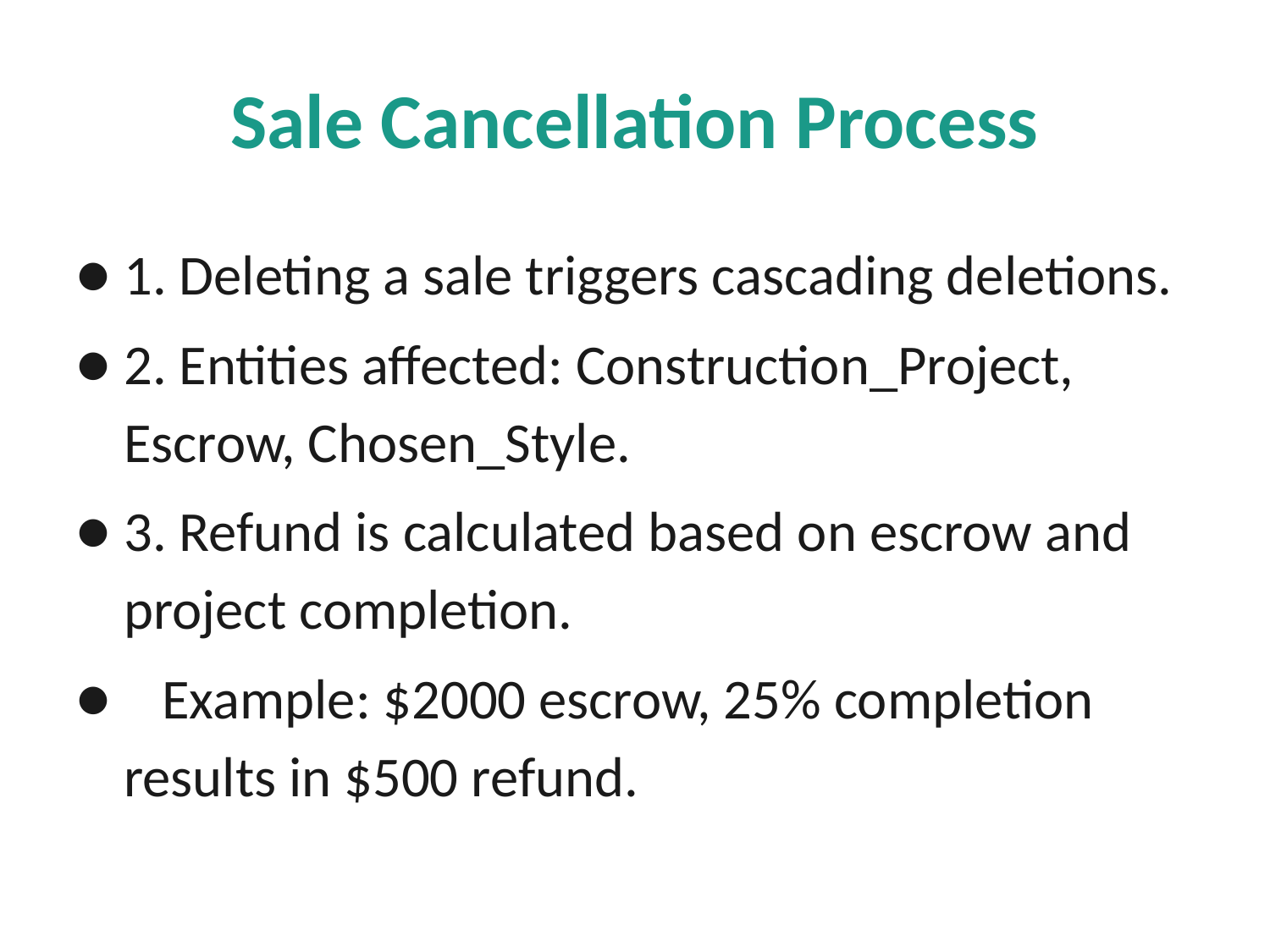

# Sale Cancellation Process
1. Deleting a sale triggers cascading deletions.
2. Entities affected: Construction_Project, Escrow, Chosen_Style.
3. Refund is calculated based on escrow and project completion.
   Example: $2000 escrow, 25% completion results in $500 refund.